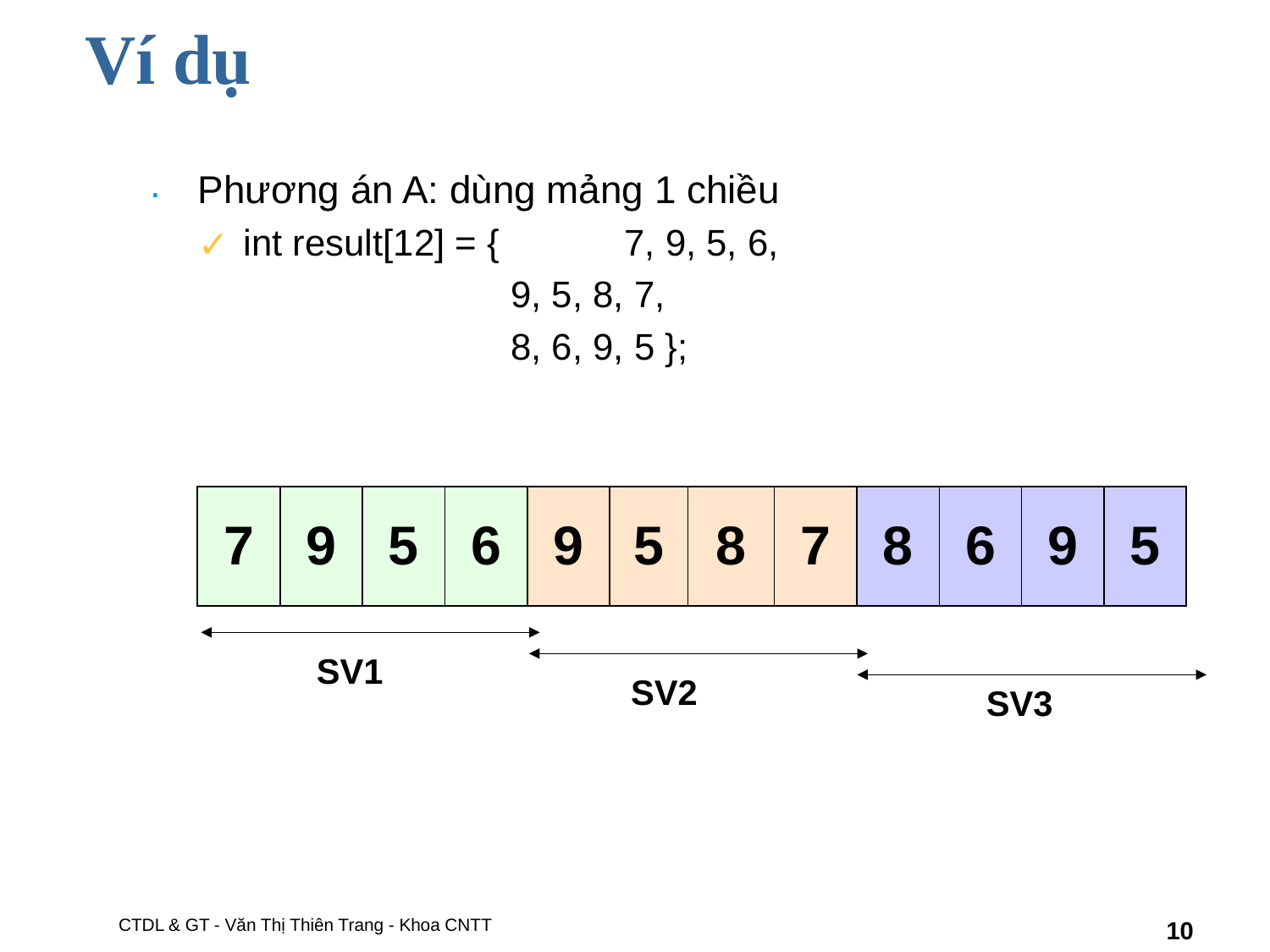

# Ví dụ
Phương án A: dùng mảng 1 chiều
int result[12] = {  	7, 9, 5, 6,
                    	9, 5, 8, 7,
               	8, 6, 9, 5 };
| 7 | 9 | 5 | 6 | 9 | 5 | 8 | 7 | 8 | 6 | 9 | 5 |
| --- | --- | --- | --- | --- | --- | --- | --- | --- | --- | --- | --- |
SV1
SV2
SV3
CTDL & GT - Văn Thị Thiên Trang - Khoa CNTT
10